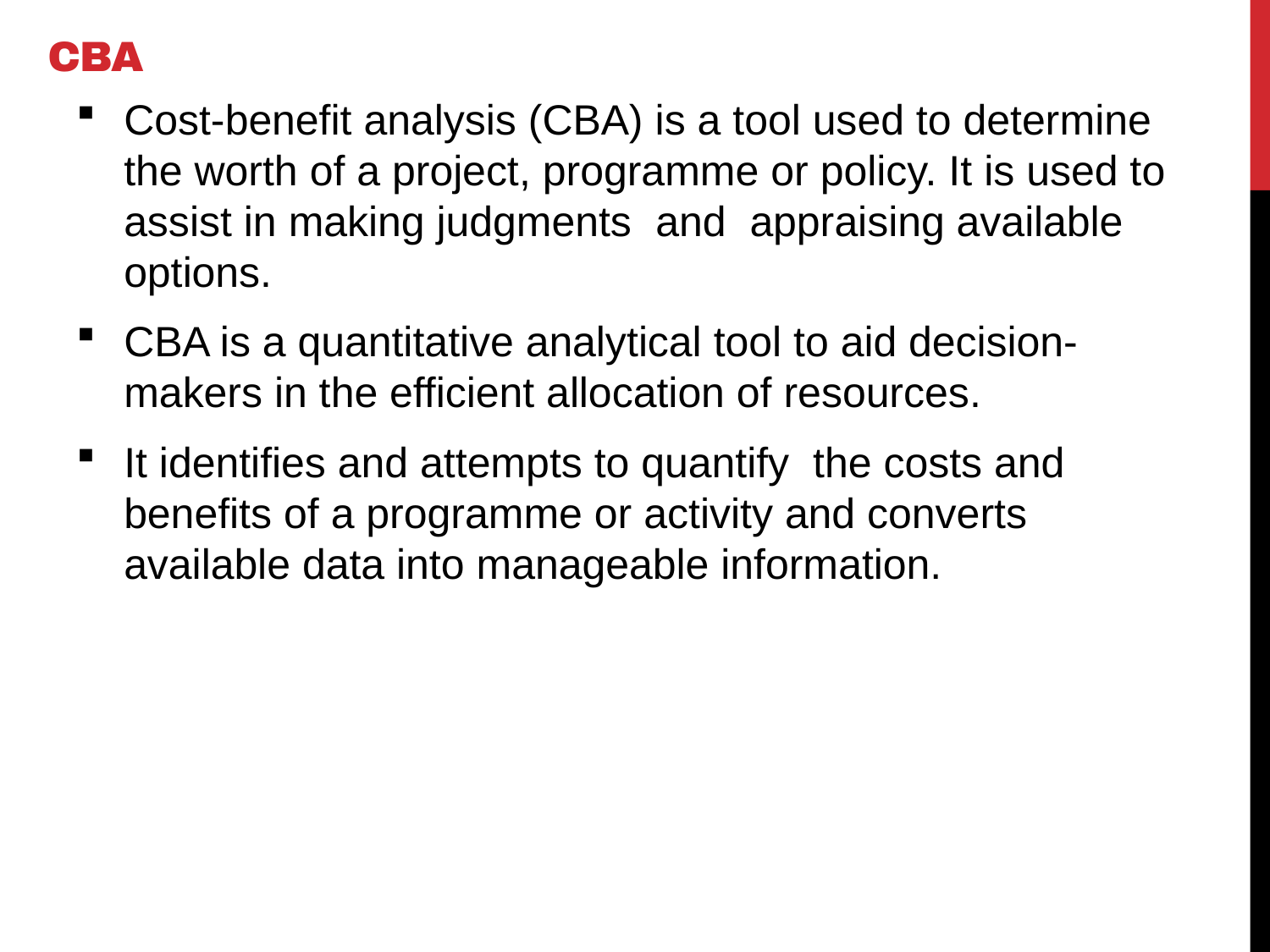

# CBA
Cost-benefit analysis (CBA) is a tool used to determine the worth of a project, programme or policy. It is used to assist in making judgments  and  appraising available options.
CBA is a quantitative analytical tool to aid decision-makers in the efficient allocation of resources.
It identifies and attempts to quantify  the costs and benefits of a programme or activity and converts available data into manageable information.